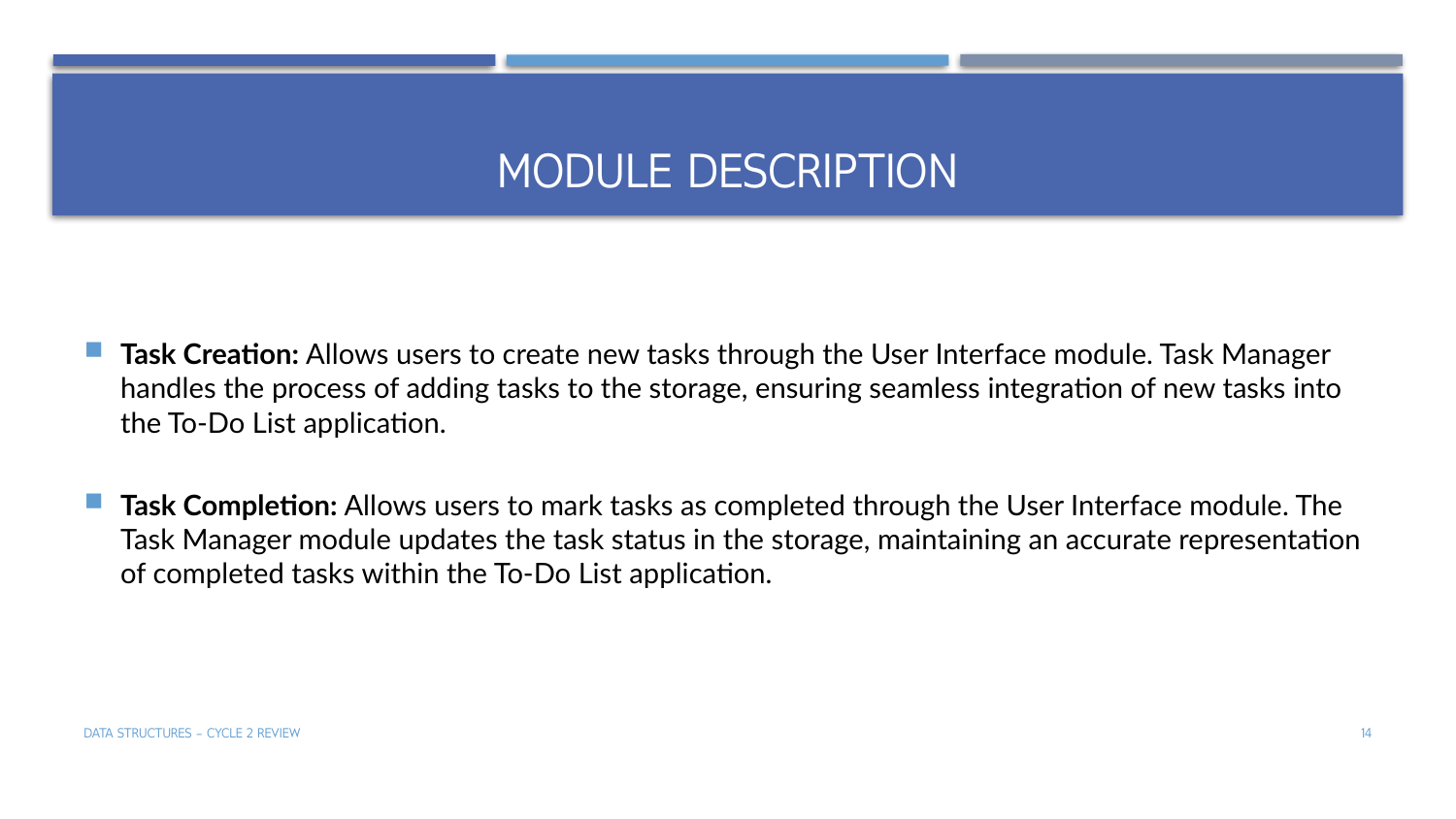

# Module Description
Task Creation: Allows users to create new tasks through the User Interface module. Task Manager handles the process of adding tasks to the storage, ensuring seamless integration of new tasks into the To-Do List application.
Task Completion: Allows users to mark tasks as completed through the User Interface module. The Task Manager module updates the task status in the storage, maintaining an accurate representation of completed tasks within the To-Do List application.
DATA STRUCTURES – CYCLE 2 REVIEW
14